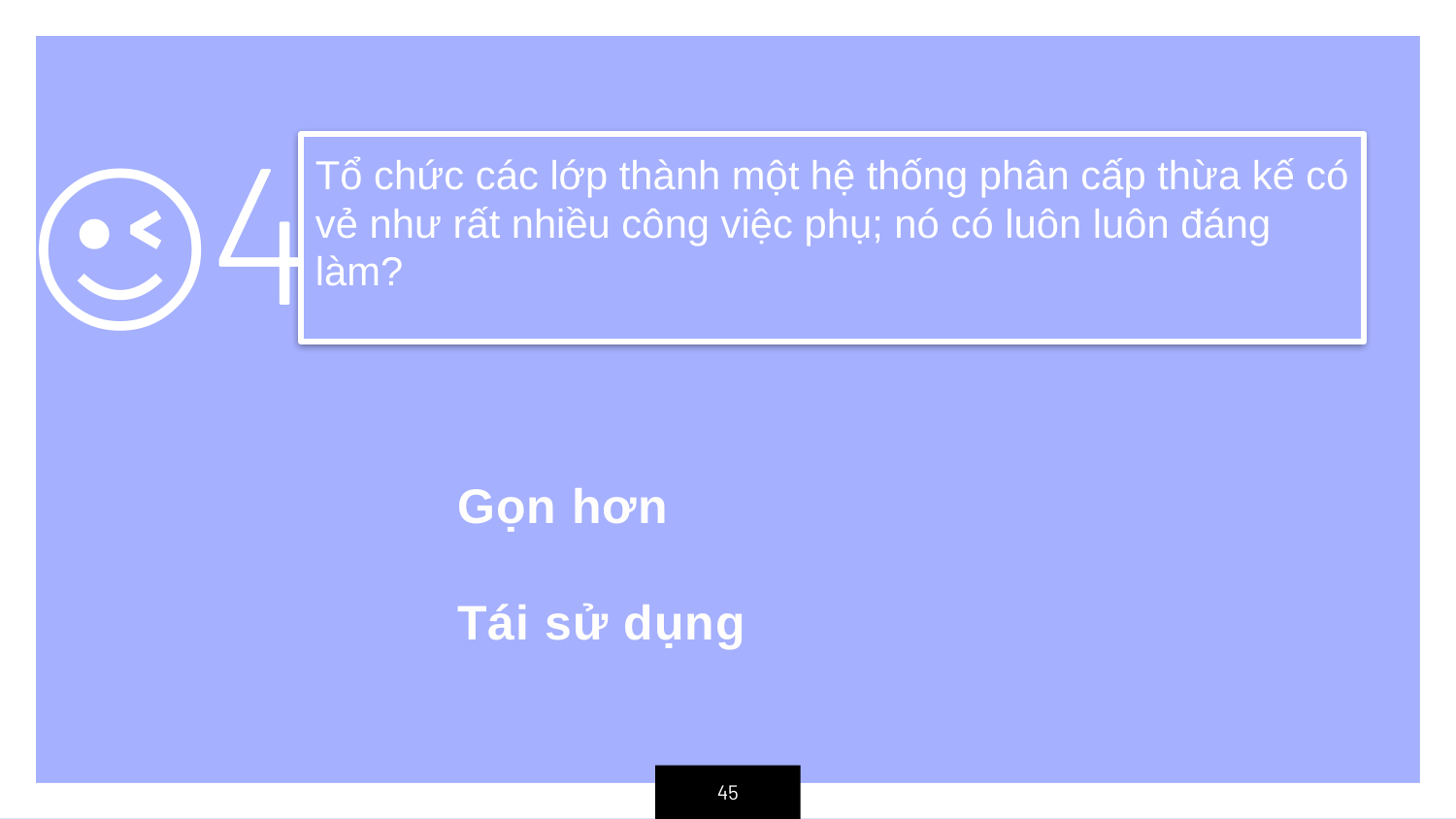

😉4
Tổ chức các lớp thành một hệ thống phân cấp thừa kế có vẻ như rất nhiều công việc phụ; nó có luôn luôn đáng làm?
Gọn hơn
Tái sử dụng
45